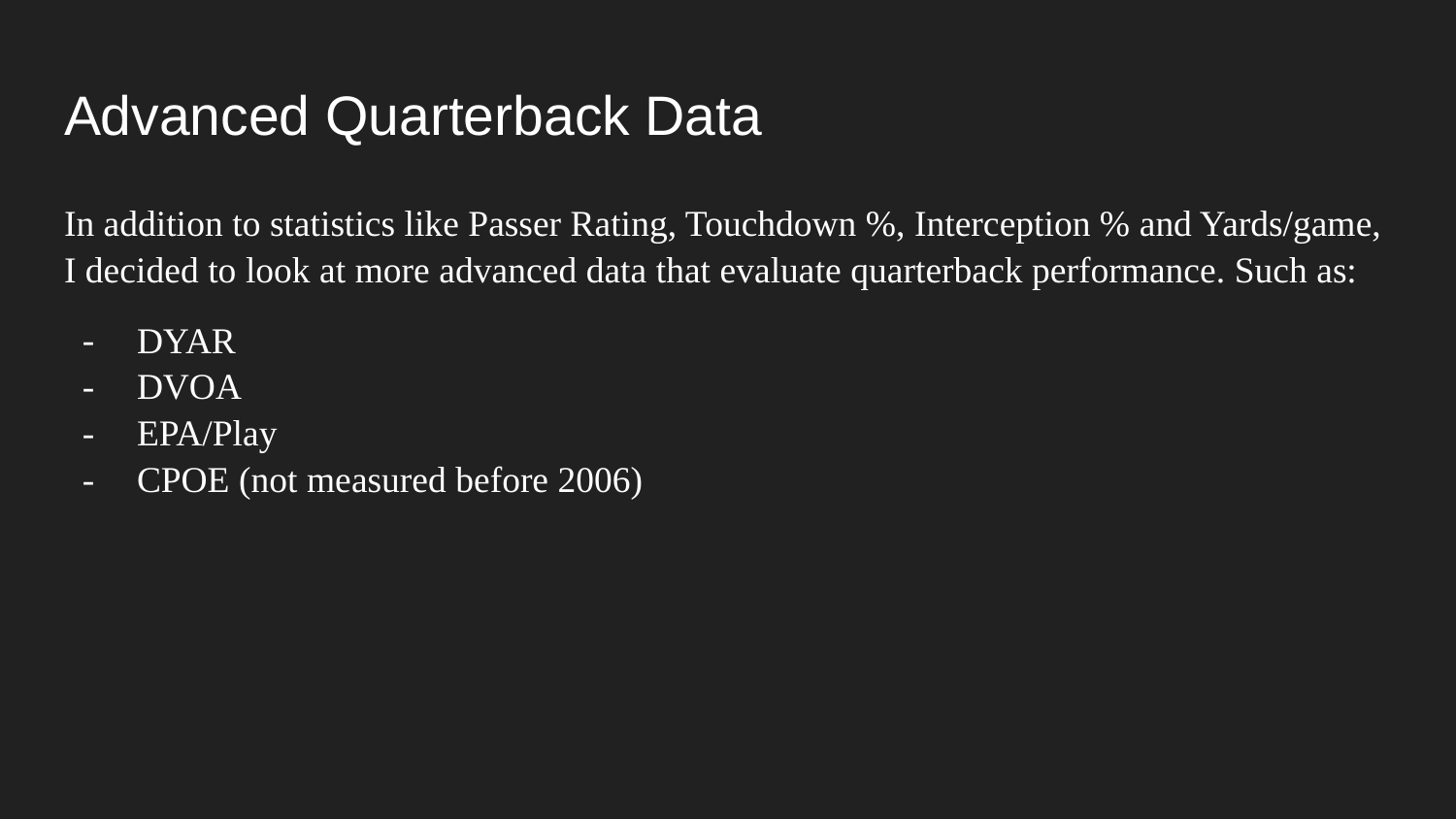

# Advanced Quarterback Data
In addition to statistics like Passer Rating, Touchdown %, Interception % and Yards/game, I decided to look at more advanced data that evaluate quarterback performance. Such as:
DYAR
DVOA
EPA/Play
CPOE (not measured before 2006)